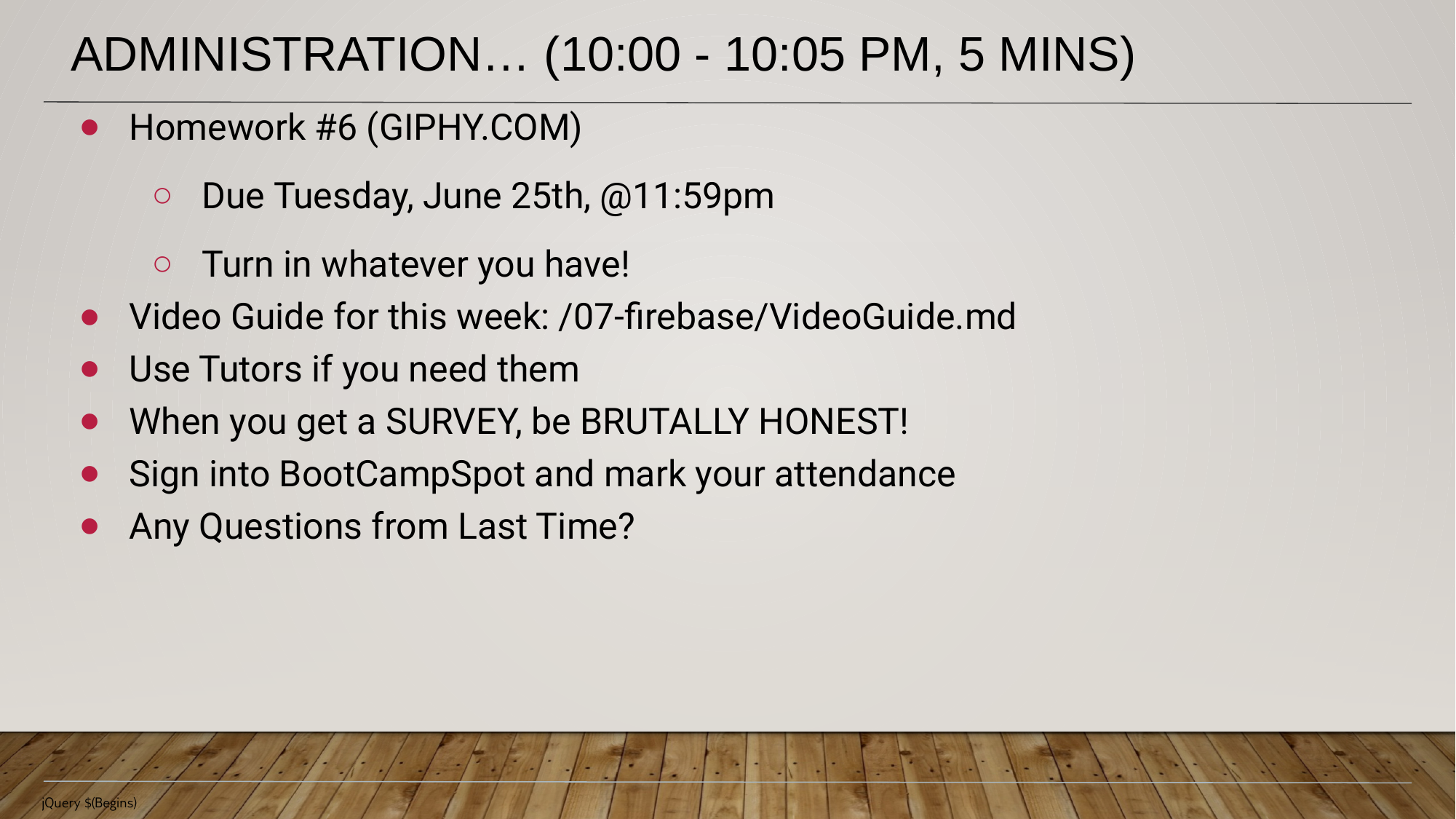

# Administration… (10:00 - 10:05 PM, 5 mins)
Homework #6 (GIPHY.COM)
Due Tuesday, June 25th, @11:59pm
Turn in whatever you have!
Video Guide for this week: /07-firebase/VideoGuide.md
Use Tutors if you need them
When you get a SURVEY, be BRUTALLY HONEST!
Sign into BootCampSpot and mark your attendance
Any Questions from Last Time?

jQuery $(Begins)